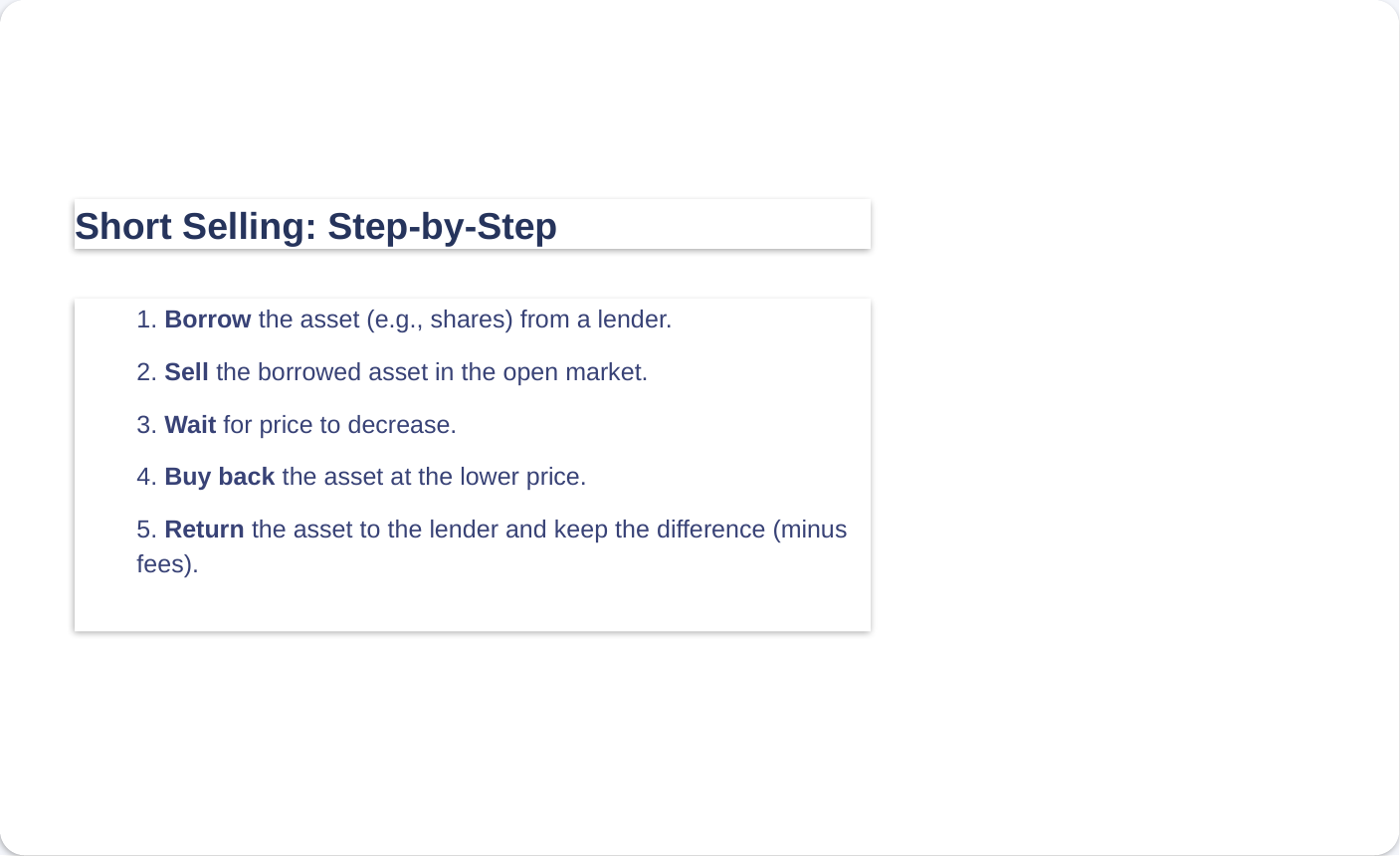

Short Selling: Step-by-Step

1. Borrow the asset (e.g., shares) from a lender.
2. Sell the borrowed asset in the open market.
3. Wait for price to decrease.
4. Buy back the asset at the lower price.
5. Return the asset to the lender and keep the difference (minus fees).